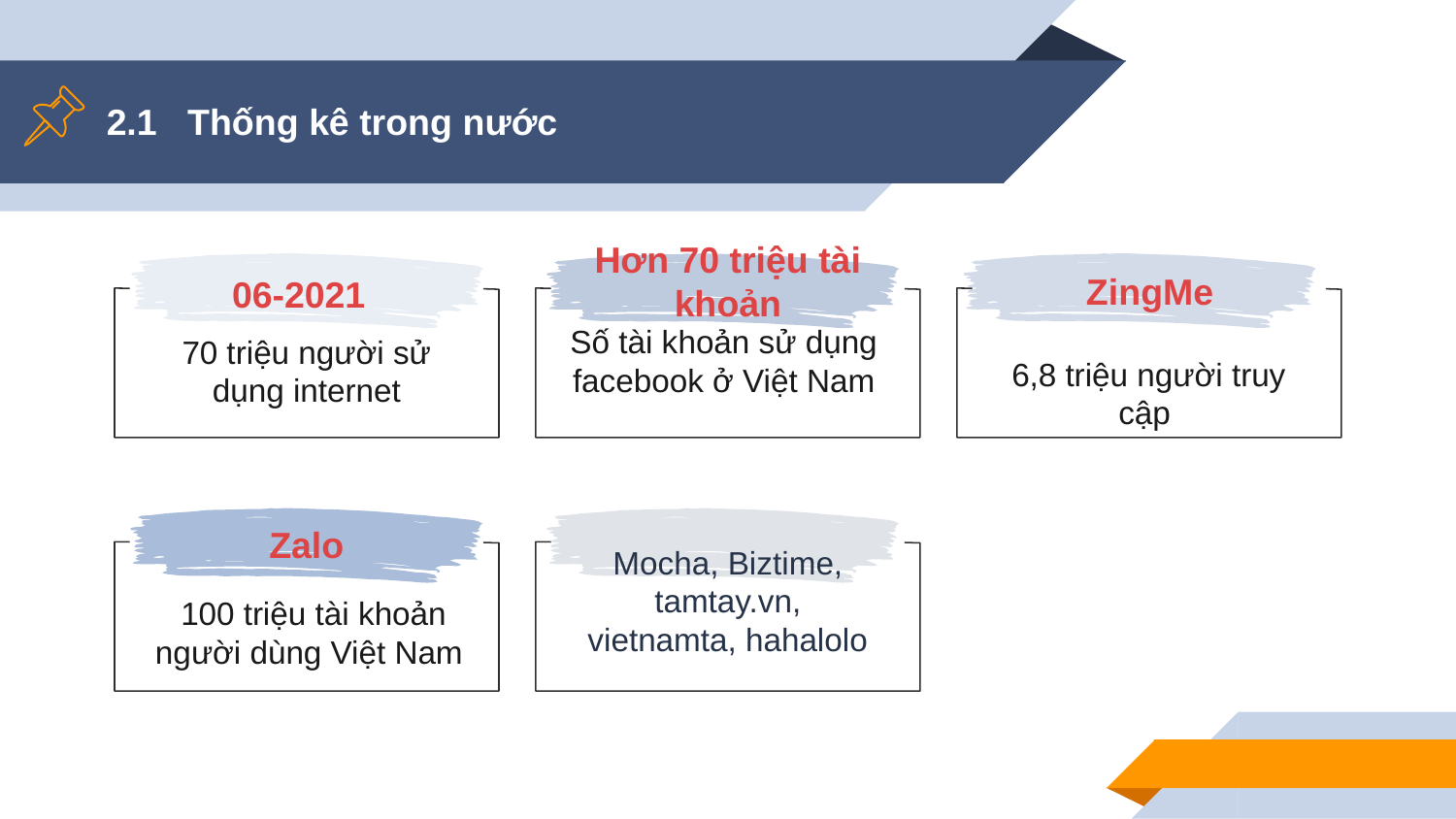

# 2.1   Thống kê trong nước
Hơn 70 triệu tài khoản

ZingMe
06-2021

Số tài khoản sử dụng facebook ở Việt Nam
70 triệu người sử dụng internet
6,8 triệu người truy cập

Zalo
Mocha, Biztime, tamtay.vn, vietnamta, hahalolo

100 triệu tài khoản người dùng Việt Nam